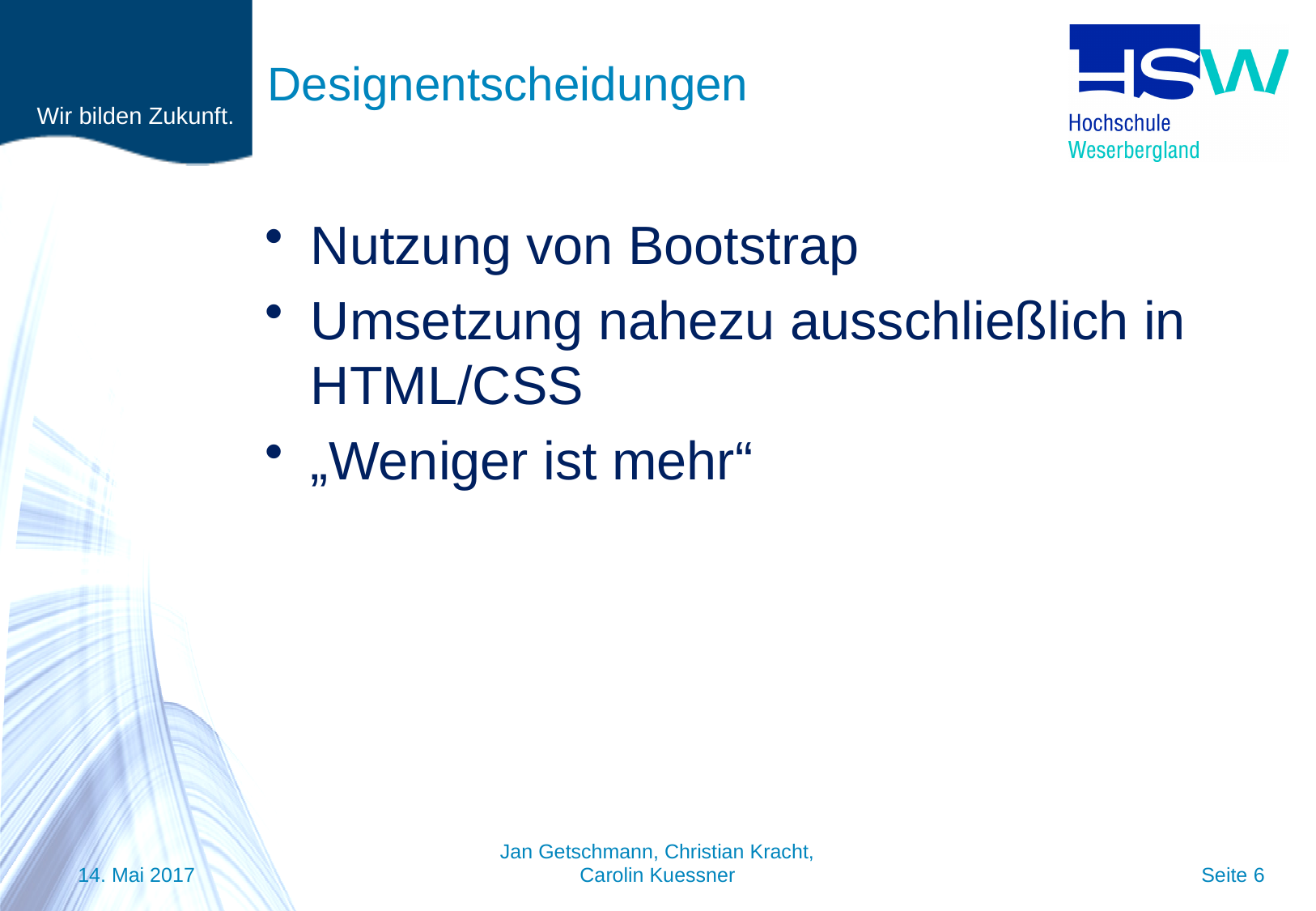

# Designentscheidungen
Nutzung von Bootstrap
Umsetzung nahezu ausschließlich in HTML/CSS
„Weniger ist mehr“
14. Mai 2017
Jan Getschmann, Christian Kracht,
Carolin Kuessner
Seite 6